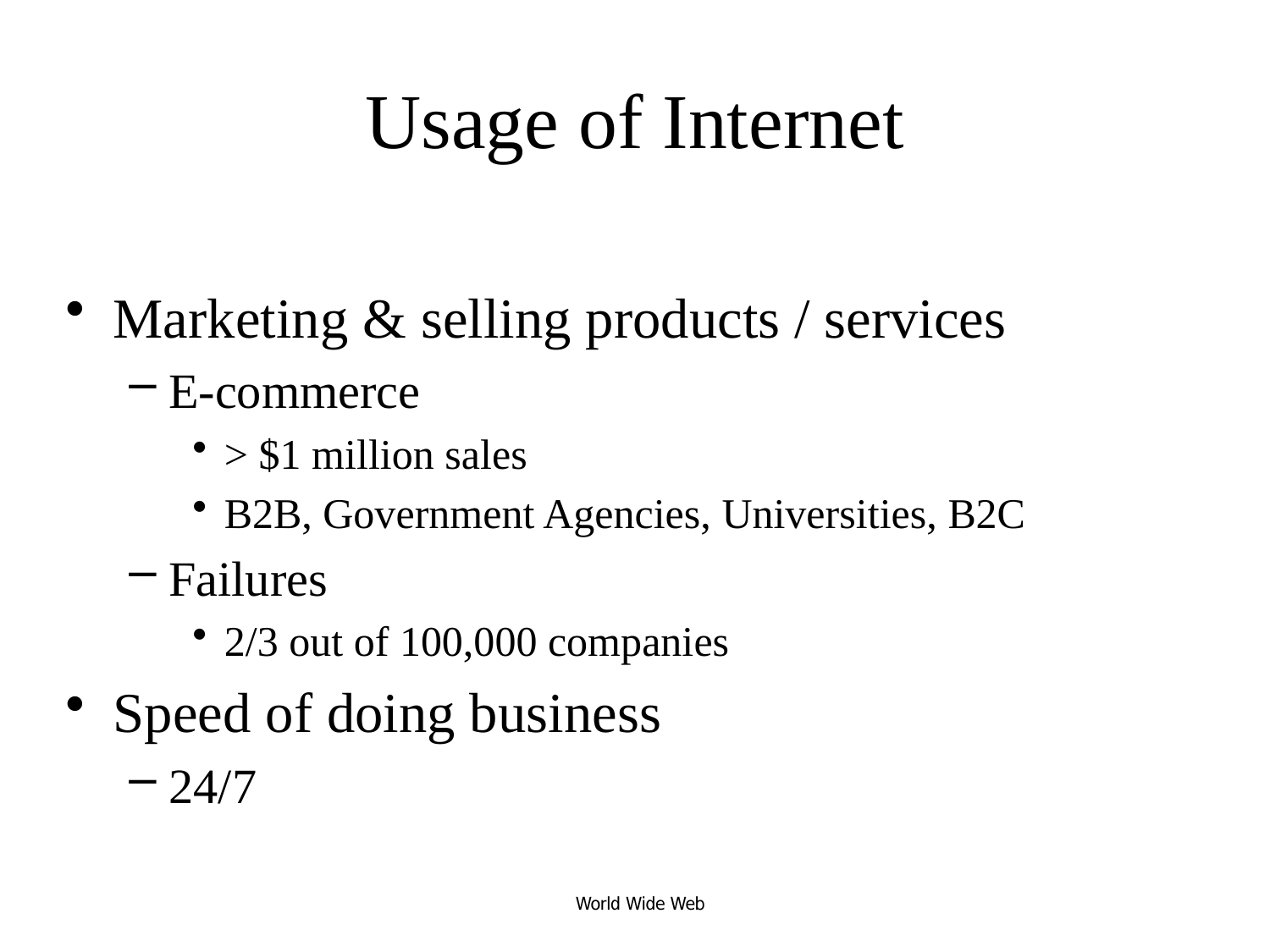

# Usage of Internet
Marketing & selling products / services
E-commerce
> $1 million sales
B2B, Government Agencies, Universities, B2C
Failures
2/3 out of 100,000 companies
Speed of doing business
24/7

World Wide Web